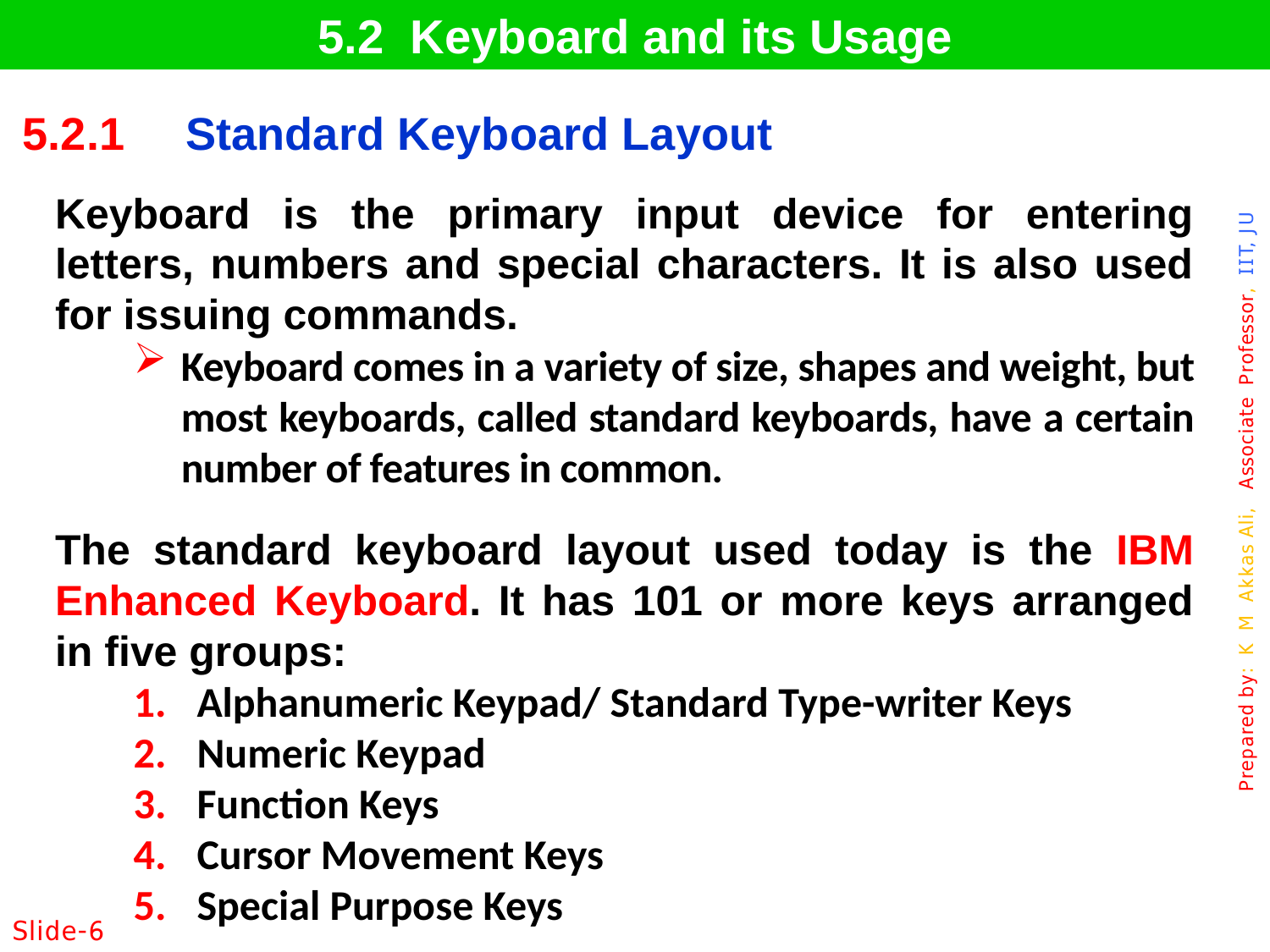

5.2  Keyboard and its Usage
| 5.2.1 | Standard Keyboard Layout |
| --- | --- |
Keyboard is the primary input device for entering letters, numbers and special characters. It is also used for issuing commands.
Keyboard comes in a variety of size, shapes and weight, but most keyboards, called standard keyboards, have a certain number of features in common.

The standard keyboard layout used today is the IBM Enhanced Keyboard. It has 101 or more keys arranged in five groups:
Alphanumeric Keypad/ Standard Type-writer Keys
Numeric Keypad
Function Keys
Cursor Movement Keys
Special Purpose Keys
Slide-6